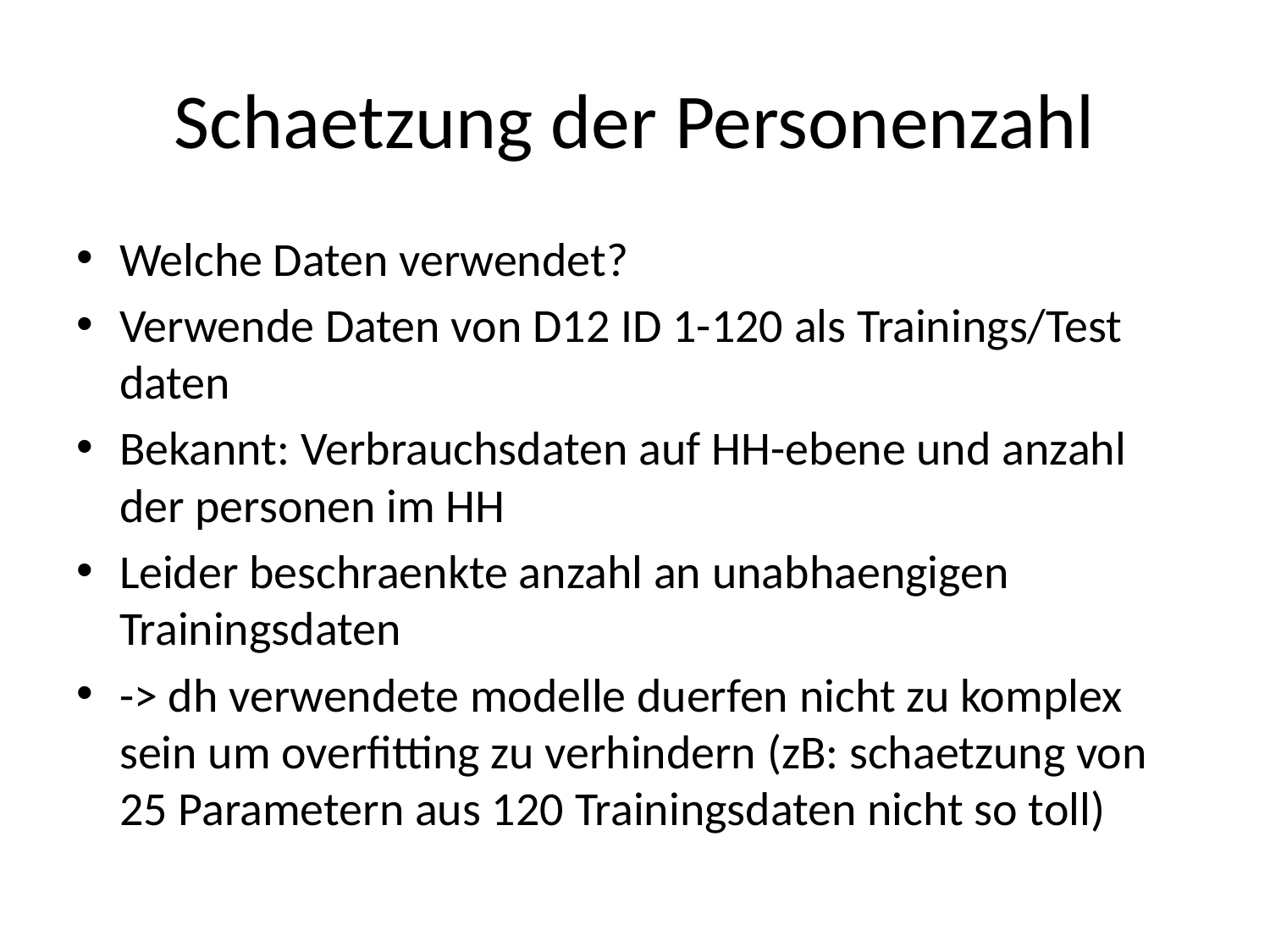

# Schaetzung der Personenzahl
Welche Daten verwendet?
Verwende Daten von D12 ID 1-120 als Trainings/Test daten
Bekannt: Verbrauchsdaten auf HH-ebene und anzahl der personen im HH
Leider beschraenkte anzahl an unabhaengigen Trainingsdaten
-> dh verwendete modelle duerfen nicht zu komplex sein um overfitting zu verhindern (zB: schaetzung von 25 Parametern aus 120 Trainingsdaten nicht so toll)